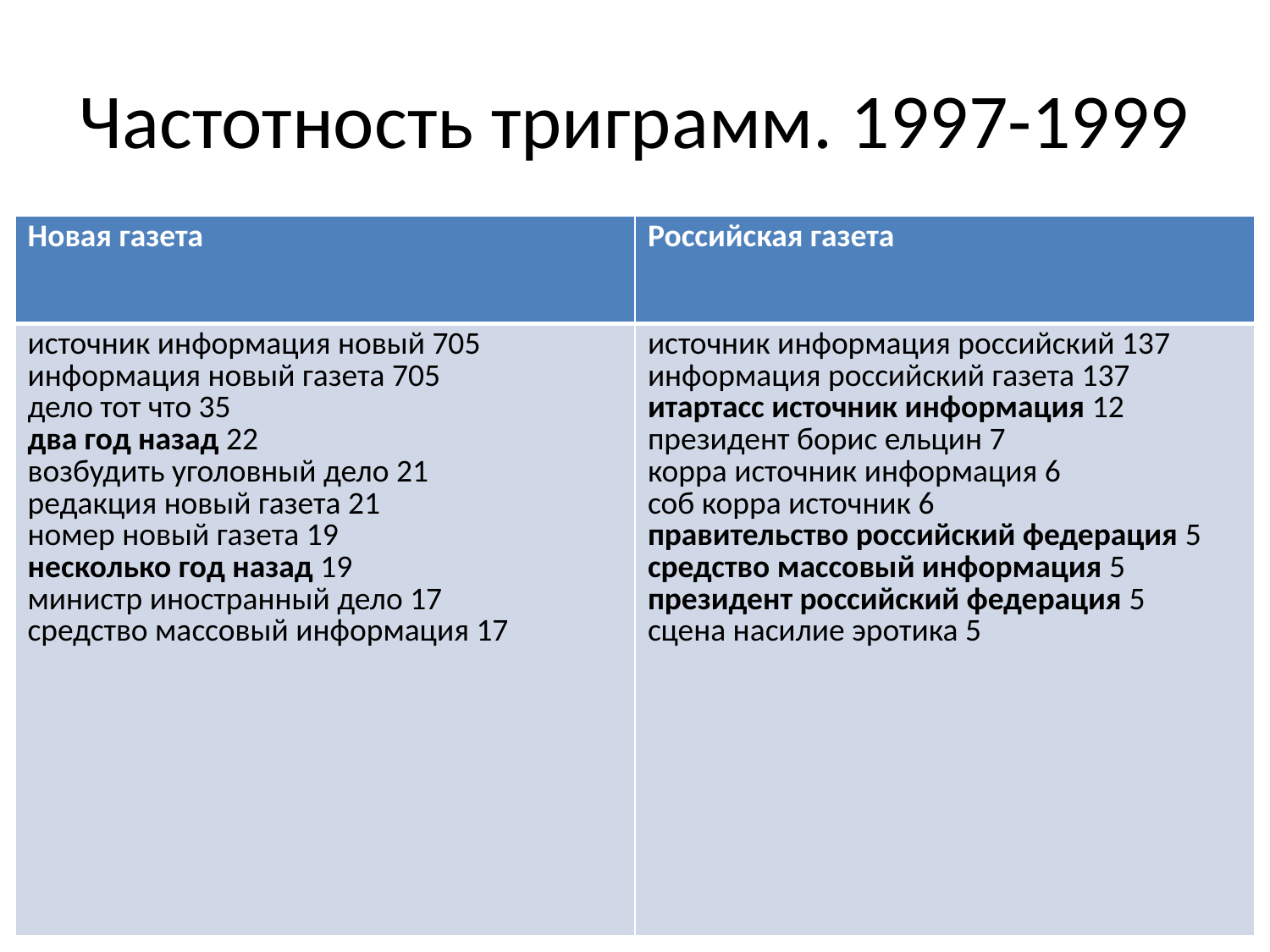

# Частотность триграмм. 1997-1999
| Новая газета | Российская газета |
| --- | --- |
| источник информация новый 705 информация новый газета 705 дело тот что 35 два год назад 22 возбудить уголовный дело 21 редакция новый газета 21 номер новый газета 19 несколько год назад 19 министр иностранный дело 17 средство массовый информация 17 | источник информация российский 137 информация российский газета 137 итартасс источник информация 12 президент борис ельцин 7 корра источник информация 6 соб корра источник 6 правительство российский федерация 5 средство массовый информация 5 президент российский федерация 5 сцена насилие эротика 5 |